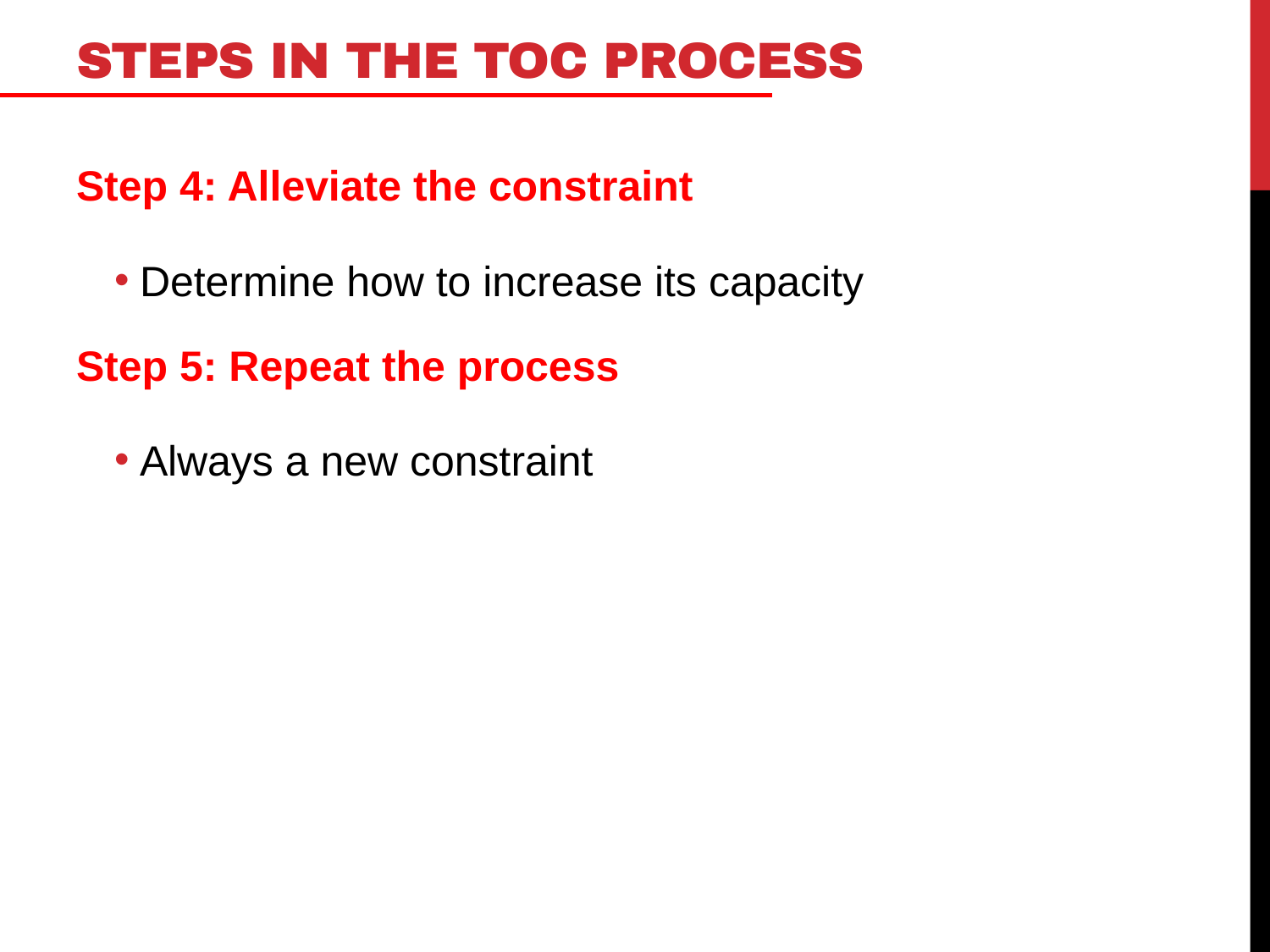

# Steps in the TOC Process
Step 4: Alleviate the constraint
Determine how to increase its capacity
Step 5: Repeat the process
Always a new constraint